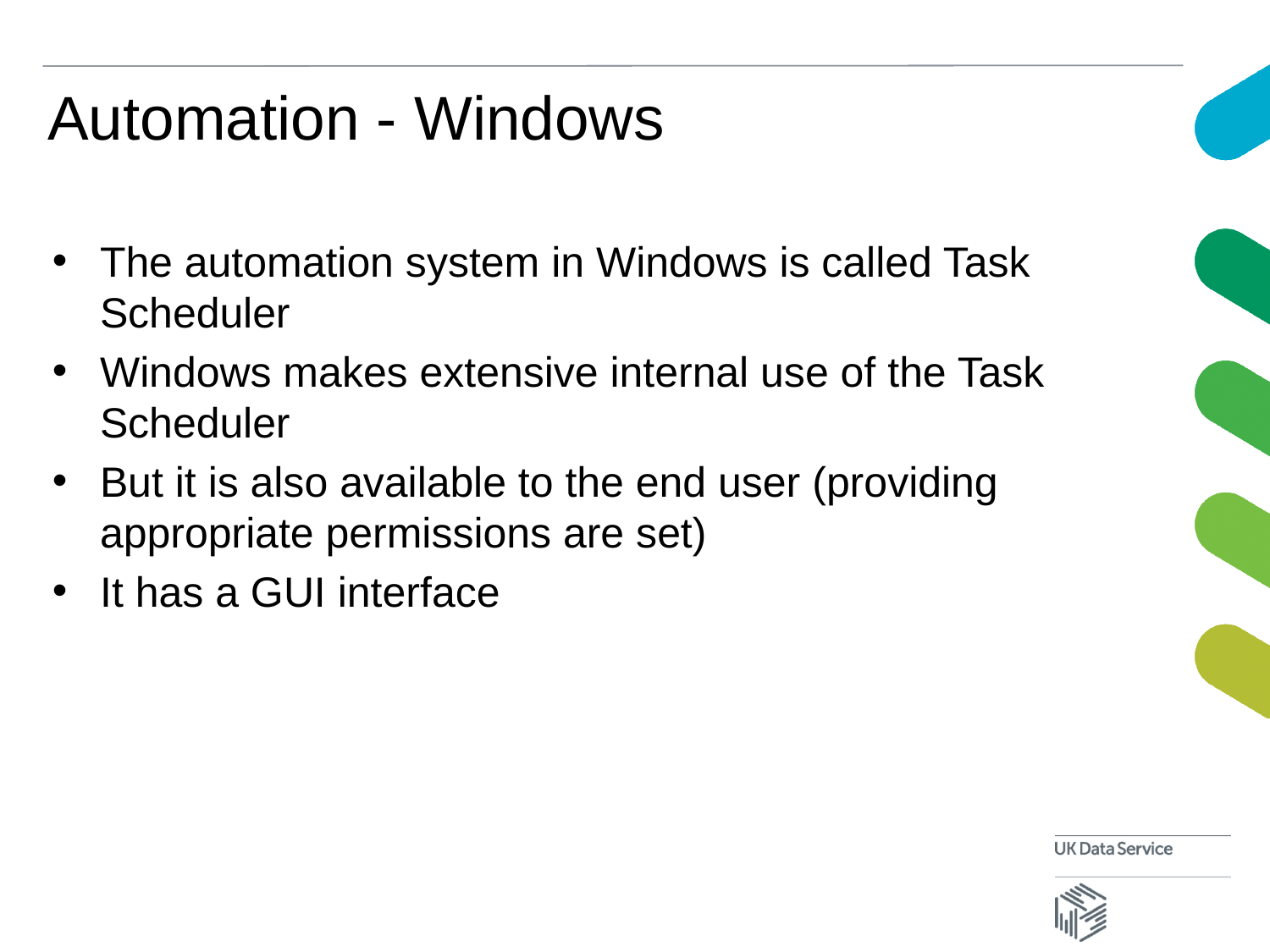

# Automation - Windows
The automation system in Windows is called Task Scheduler
Windows makes extensive internal use of the Task Scheduler
But it is also available to the end user (providing appropriate permissions are set)
It has a GUI interface